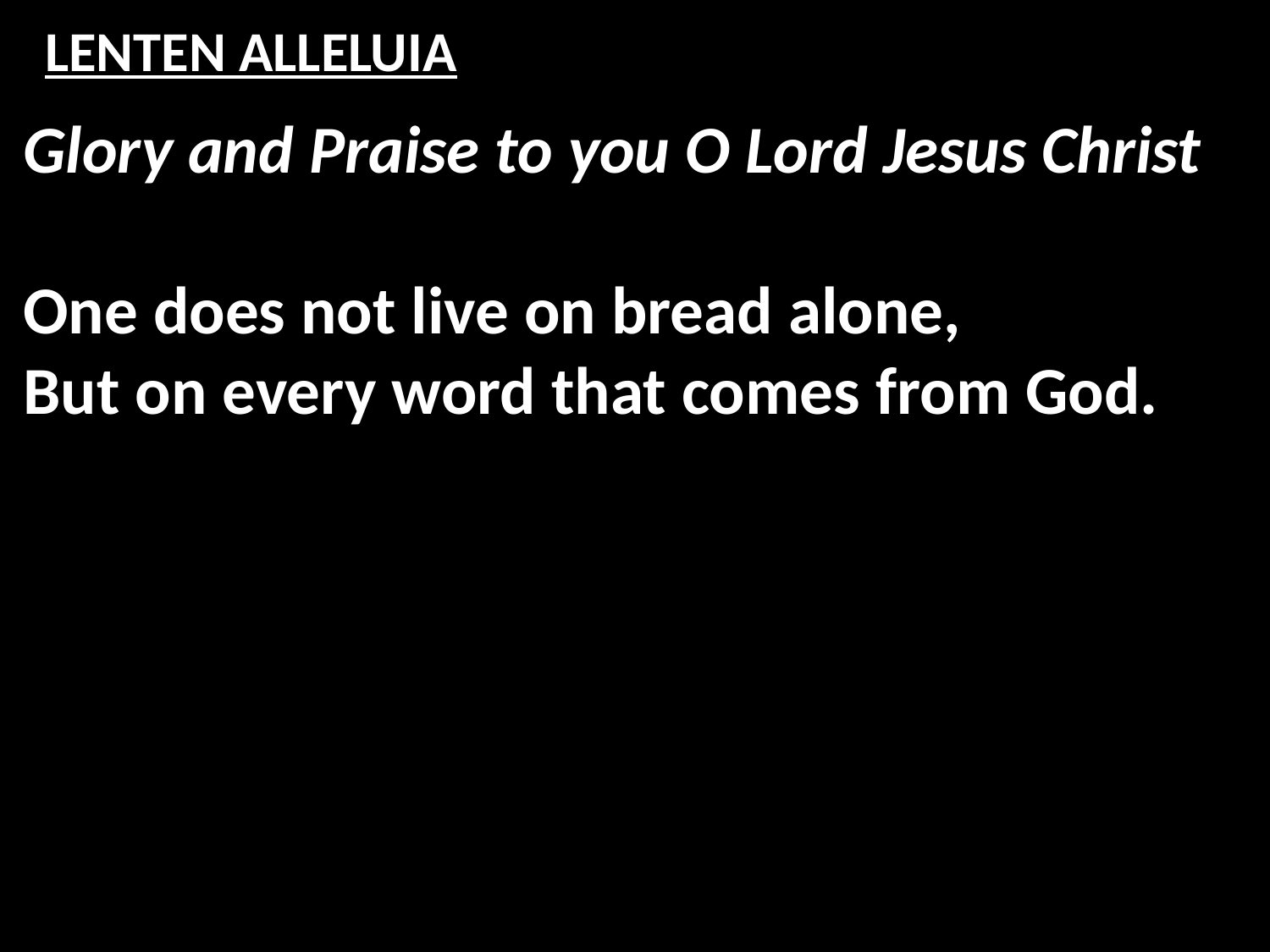

# LENTEN ALLELUIA
Glory and Praise to you O Lord Jesus Christ

One does not live on bread alone,
But on every word that comes from God.